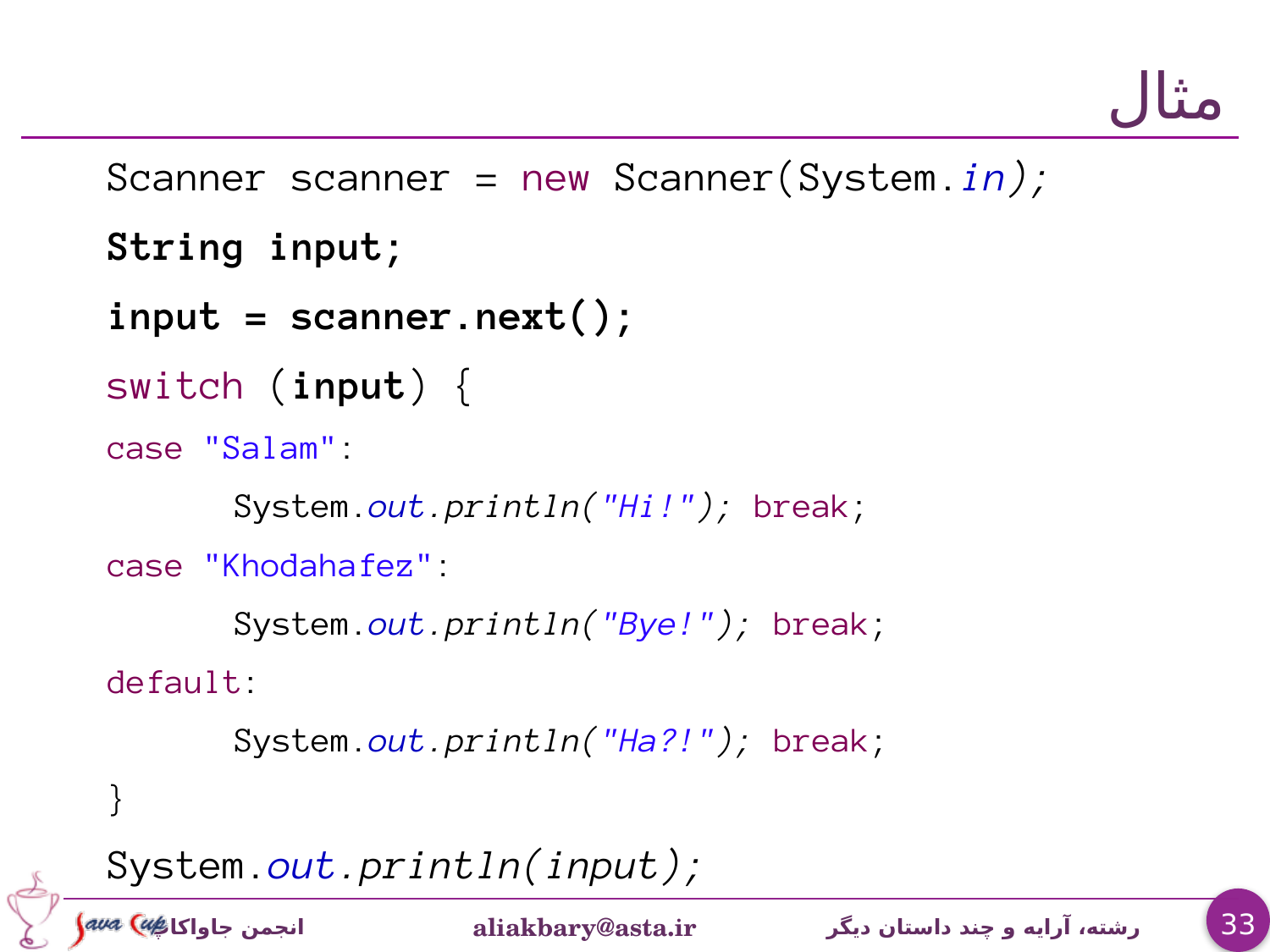

# مثال
Scanner scanner = new Scanner(System.in);
String input;
input = scanner.next();
switch (input) {
case "Salam":
	System.out.println("Hi!"); break;
case "Khodahafez":
	System.out.println("Bye!"); break;
default:
	System.out.println("Ha?!"); break;
}
System.out.println(input);